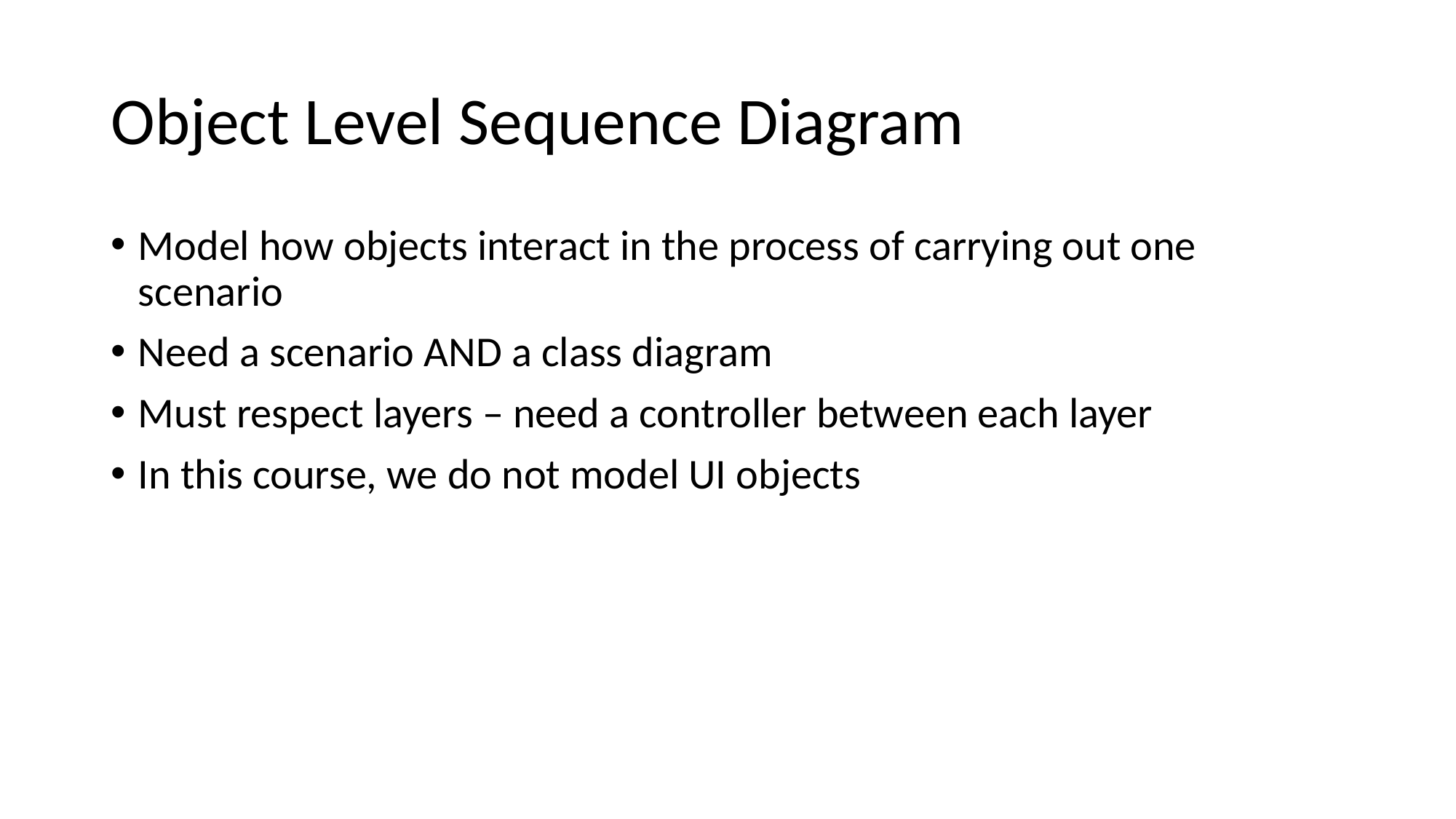

# Object Level Sequence Diagram
Model how objects interact in the process of carrying out one scenario
Need a scenario AND a class diagram
Must respect layers – need a controller between each layer
In this course, we do not model UI objects